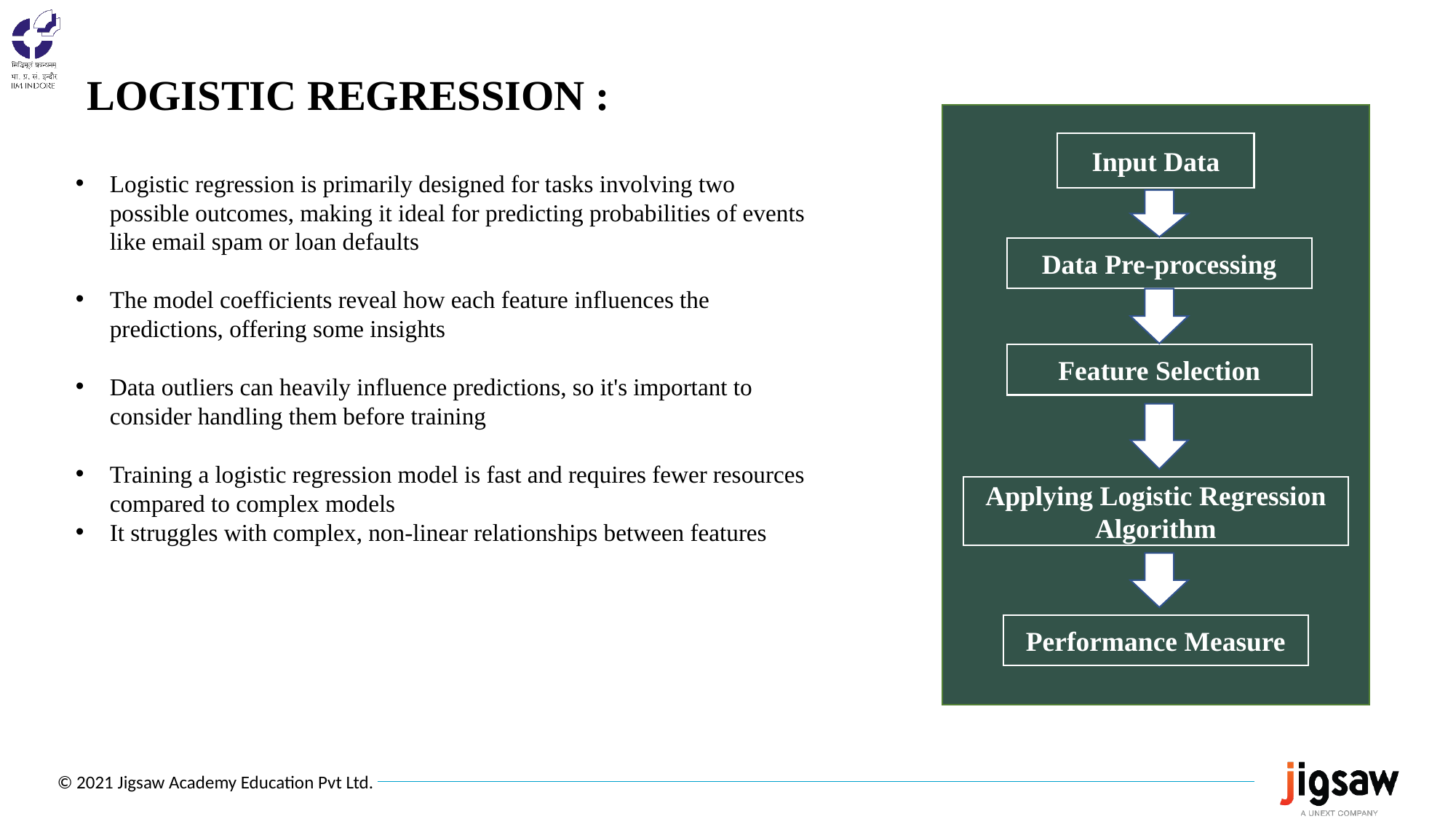

# LOGISTIC REGRESSION :

Input Data

Logistic regression is primarily designed for tasks involving two possible outcomes, making it ideal for predicting probabilities of events like email spam or loan defaults

The model coefficients reveal how each feature influences the predictions, offering some insights

Data outliers can heavily influence predictions, so it's important to consider handling them before training

Training a logistic regression model is fast and requires fewer resources compared to complex models
It struggles with complex, non-linear relationships between features

Data Pre-processing

Feature Selection

Applying Logistic Regression Algorithm

Performance Measure